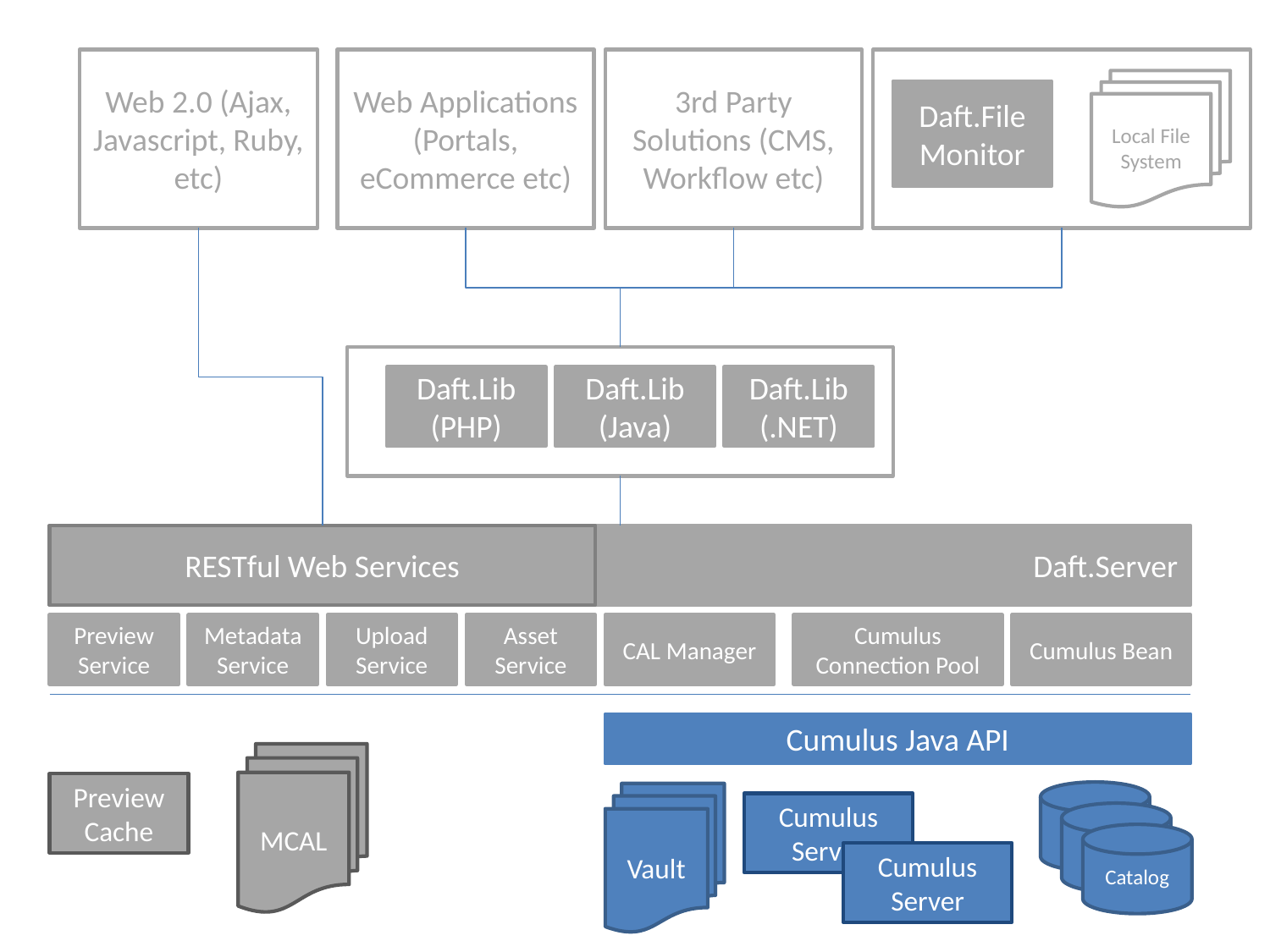

Web 2.0 (Ajax, Javascript, Ruby, etc)
Web Applications (Portals, eCommerce etc)
3rd Party Solutions (CMS, Workflow etc)

Local File System
Daft.FileMonitor

Daft.Lib (PHP)
Daft.Lib (Java)
Daft.Lib (.NET)
Daft.Server
RESTful Web Services
Preview Service
MetadataService
Upload Service
Asset Service
CAL Manager
Cumulus Connection Pool
Cumulus Bean
Cumulus Java API
MCAL
Preview Cache
Catalog
Vault
Cumulus Server
Catalog
Catalog
Cumulus Server